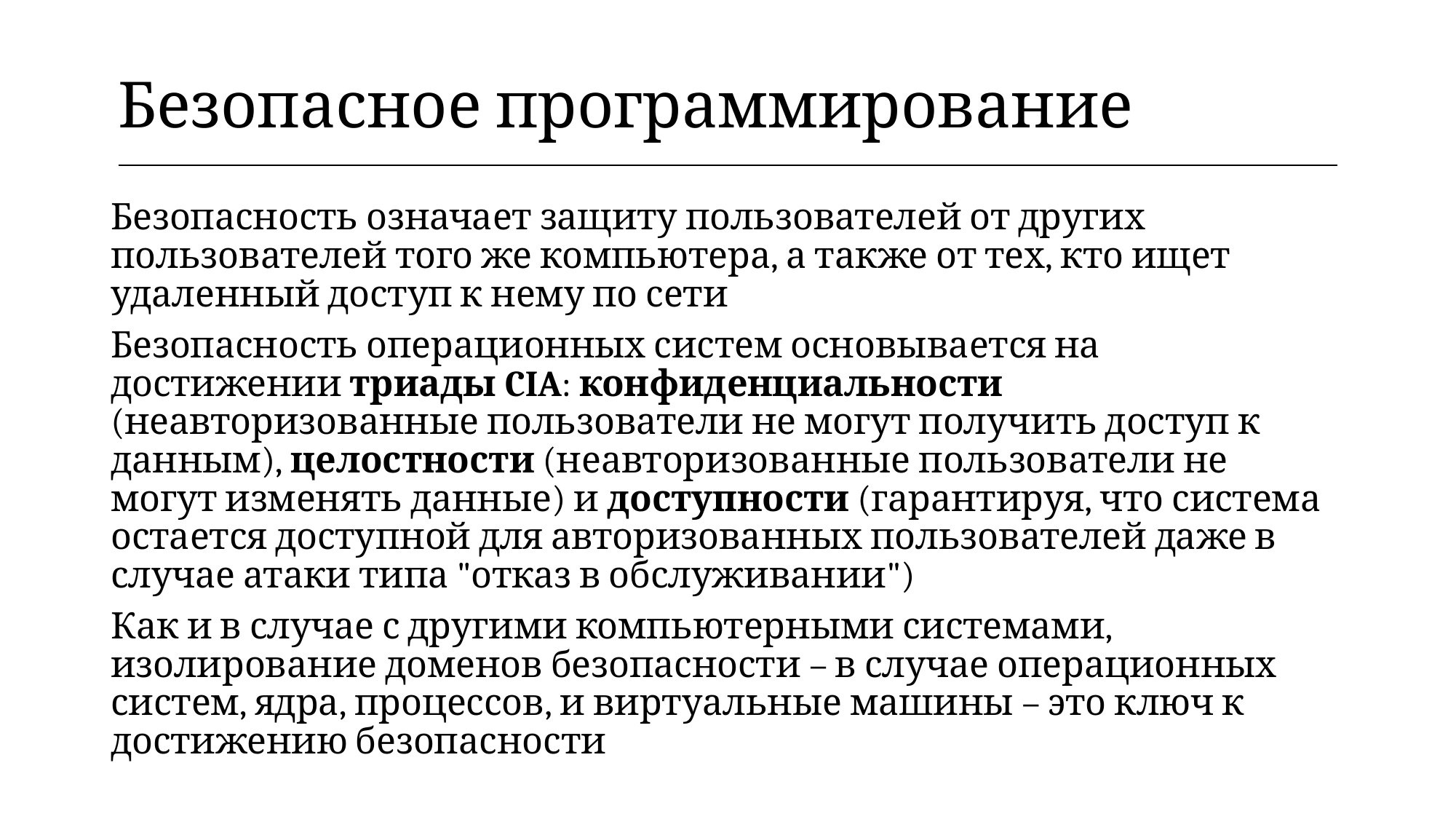

| Безопасное программирование |
| --- |
Безопасность означает защиту пользователей от других пользователей того же компьютера, а также от тех, кто ищет удаленный доступ к нему по сети
Безопасность операционных систем основывается на достижении триады CIA: конфиденциальности (неавторизованные пользователи не могут получить доступ к данным), целостности (неавторизованные пользователи не могут изменять данные) и доступности (гарантируя, что система остается доступной для авторизованных пользователей даже в случае атаки типа "отказ в обслуживании")
Как и в случае с другими компьютерными системами, изолирование доменов безопасности – в случае операционных систем, ядра, процессов, и виртуальные машины – это ключ к достижению безопасности